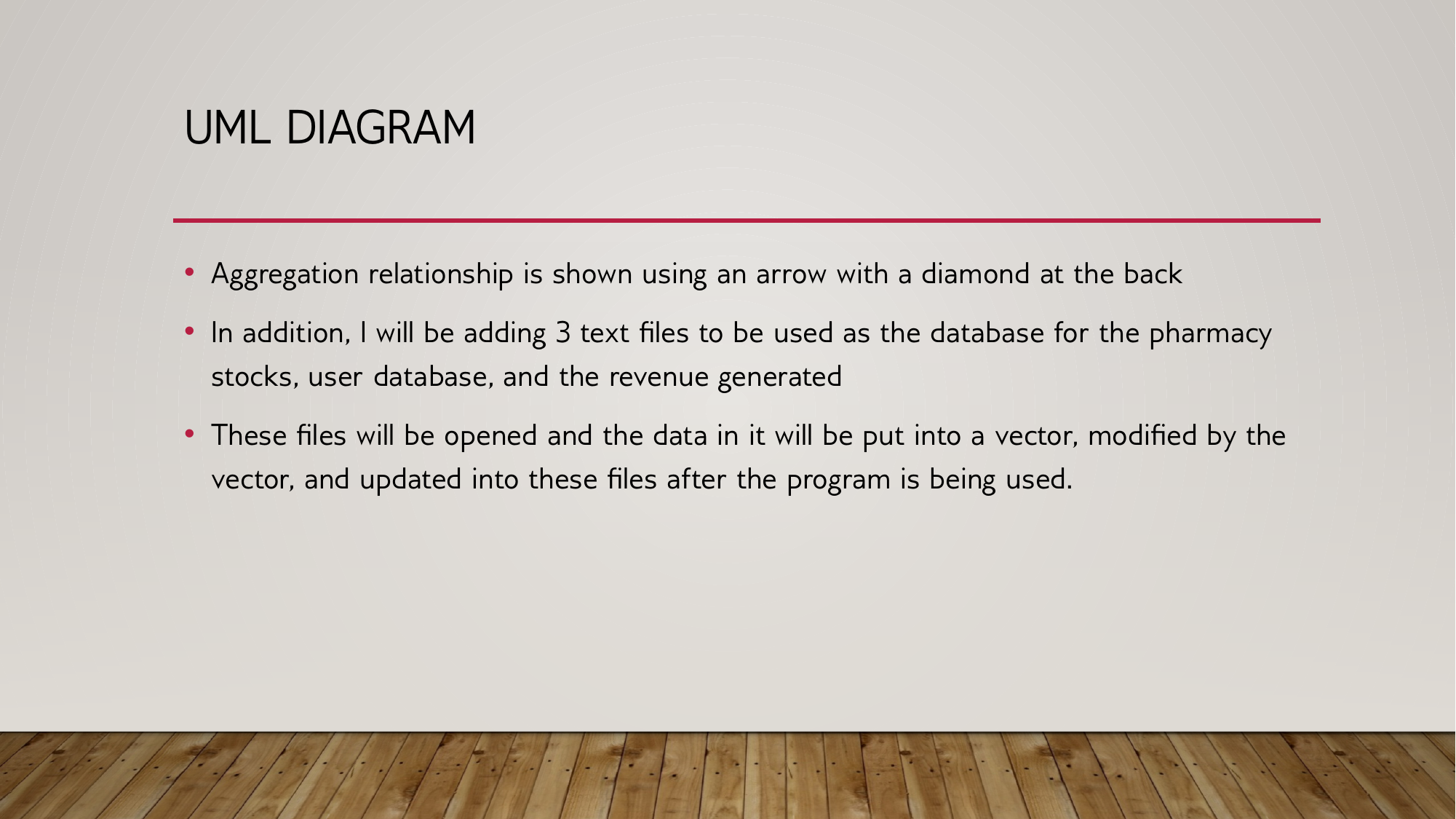

# UML Diagram
Aggregation relationship is shown using an arrow with a diamond at the back
In addition, I will be adding 3 text files to be used as the database for the pharmacy stocks, user database, and the revenue generated
These files will be opened and the data in it will be put into a vector, modified by the vector, and updated into these files after the program is being used.